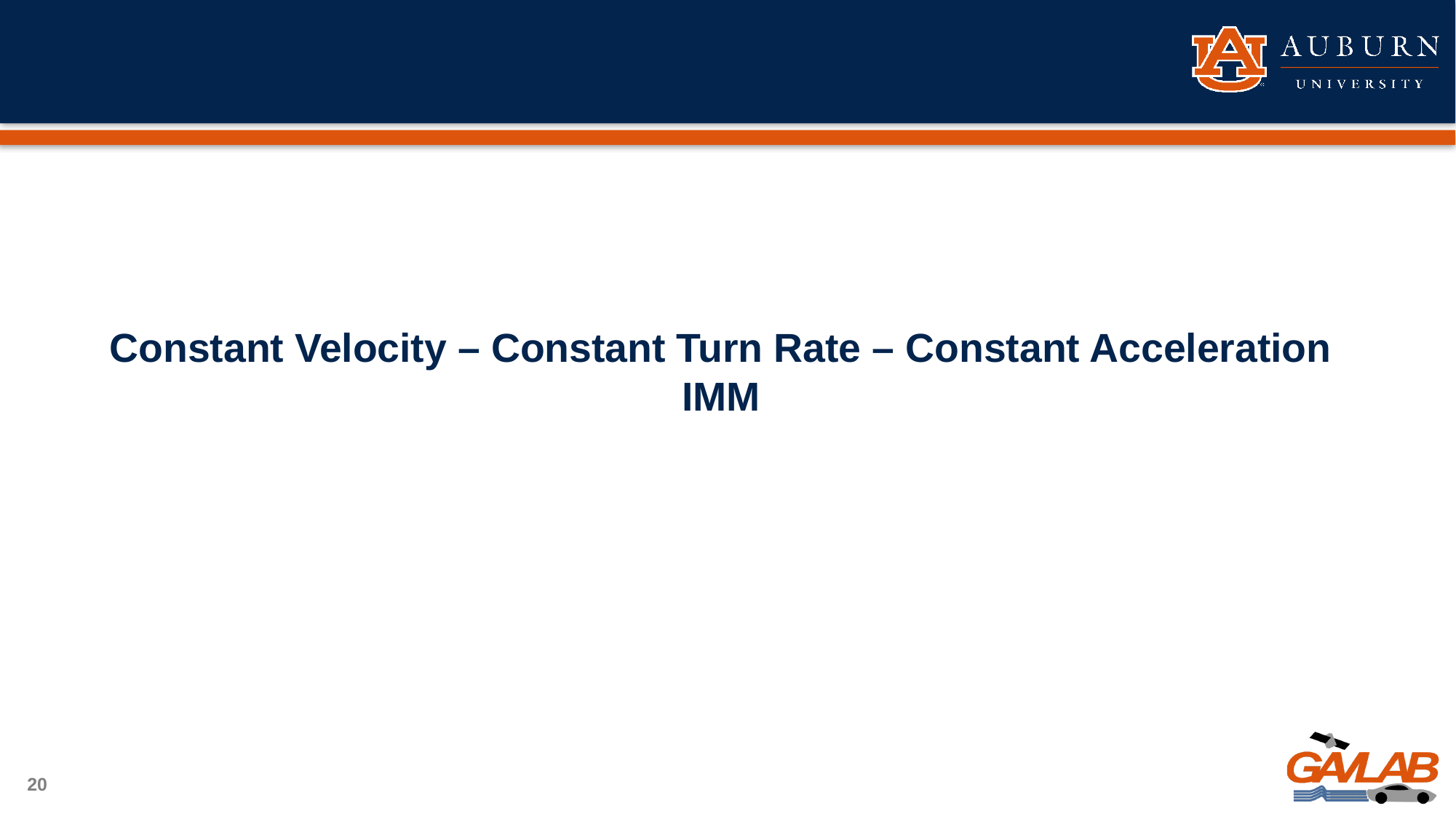

# Constant Velocity – Constant Turn Rate – Constant Acceleration IMM
20